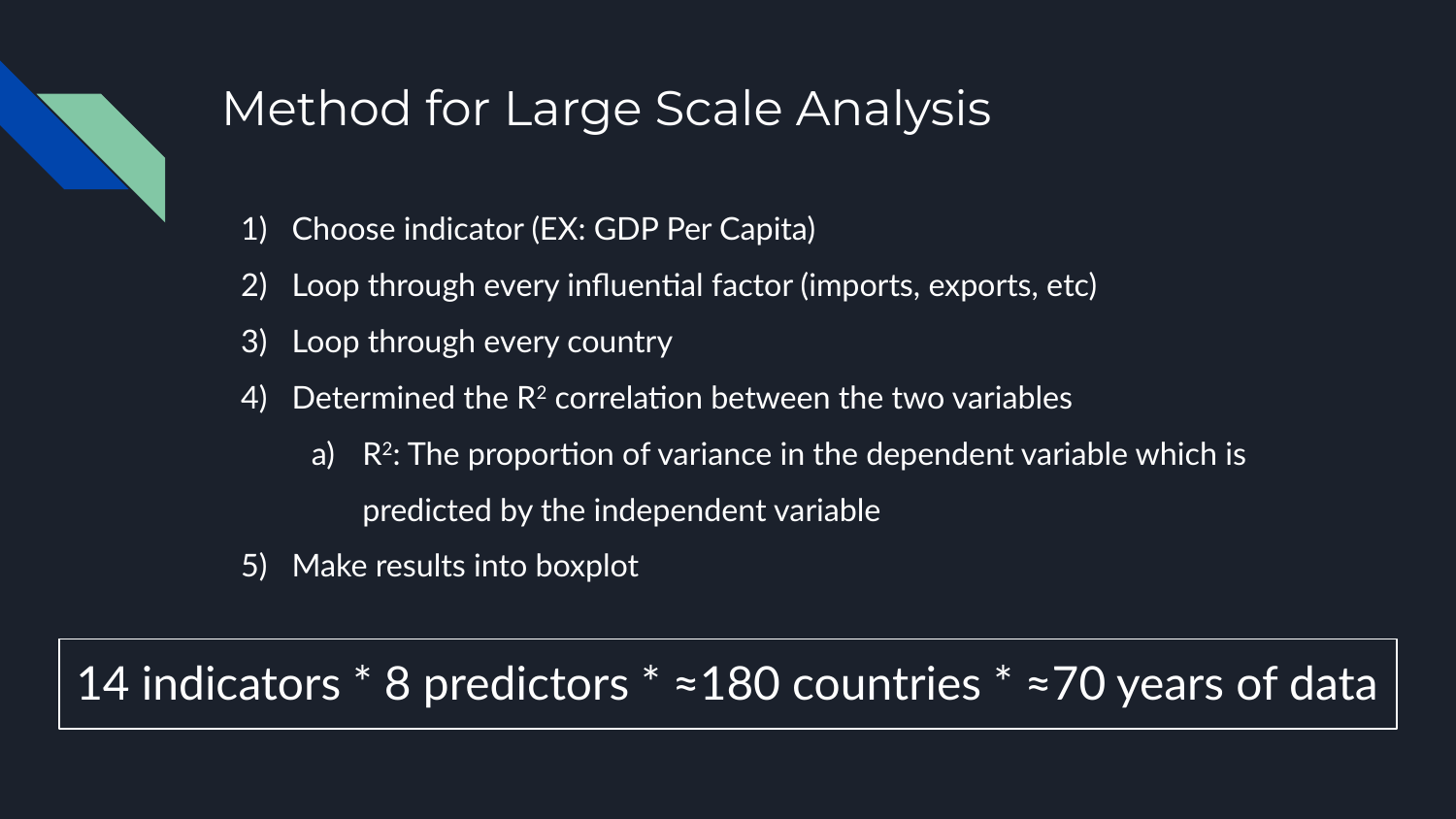

# Method for Large Scale Analysis
Choose indicator (EX: GDP Per Capita)
Loop through every influential factor (imports, exports, etc)
Loop through every country
Determined the R2 correlation between the two variables
R2: The proportion of variance in the dependent variable which is predicted by the independent variable
Make results into boxplot
14 indicators * 8 predictors * ≈180 countries * ≈70 years of data